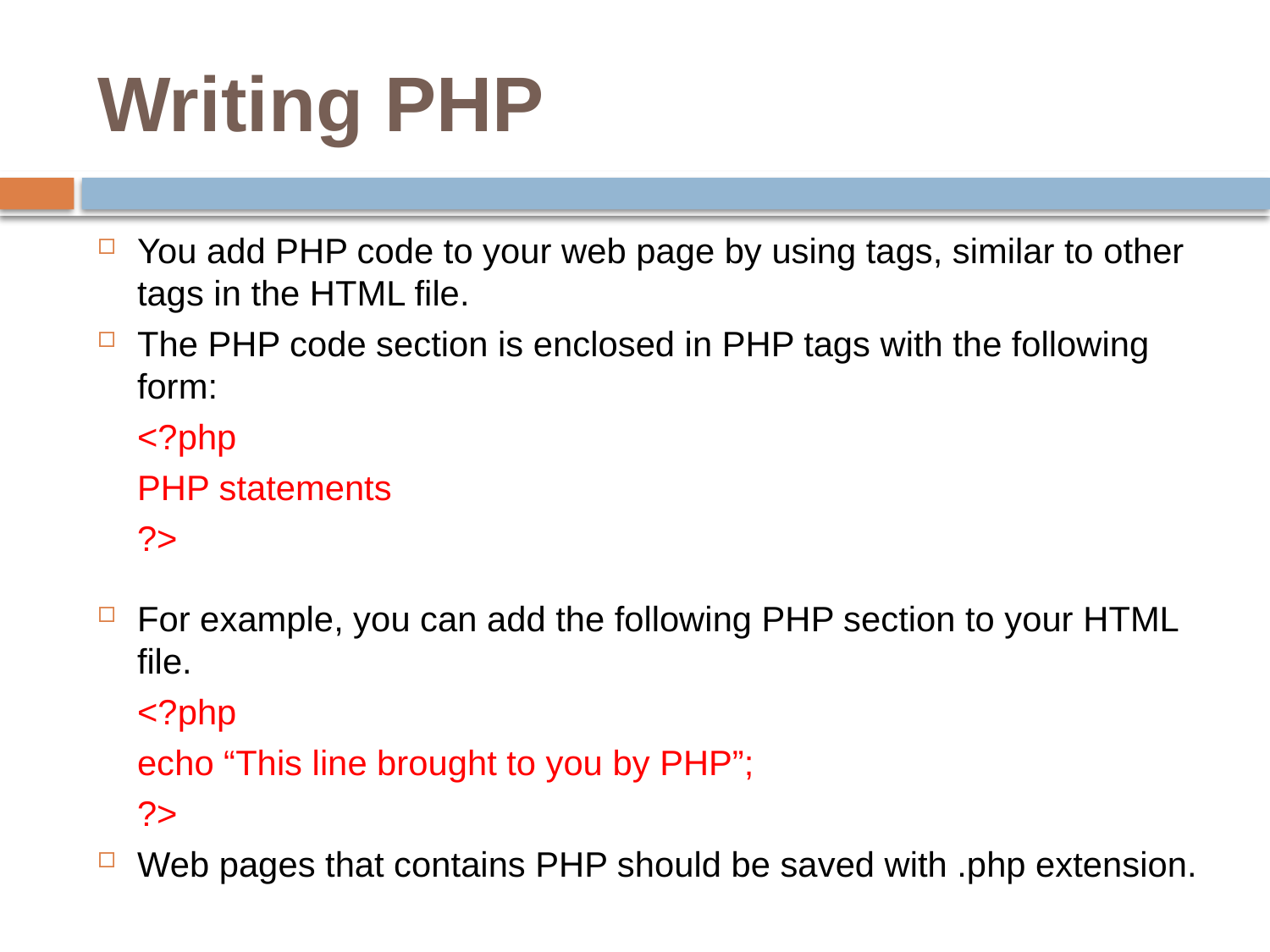

# Writing PHP
You add PHP code to your web page by using tags, similar to other tags in the HTML file.
The PHP code section is enclosed in PHP tags with the following form:
		<?php
    			PHP statements
		?>

For example, you can add the following PHP section to your HTML file.
		<?php
			echo “This line brought to you by PHP”;
		?>
Web pages that contains PHP should be saved with .php extension.